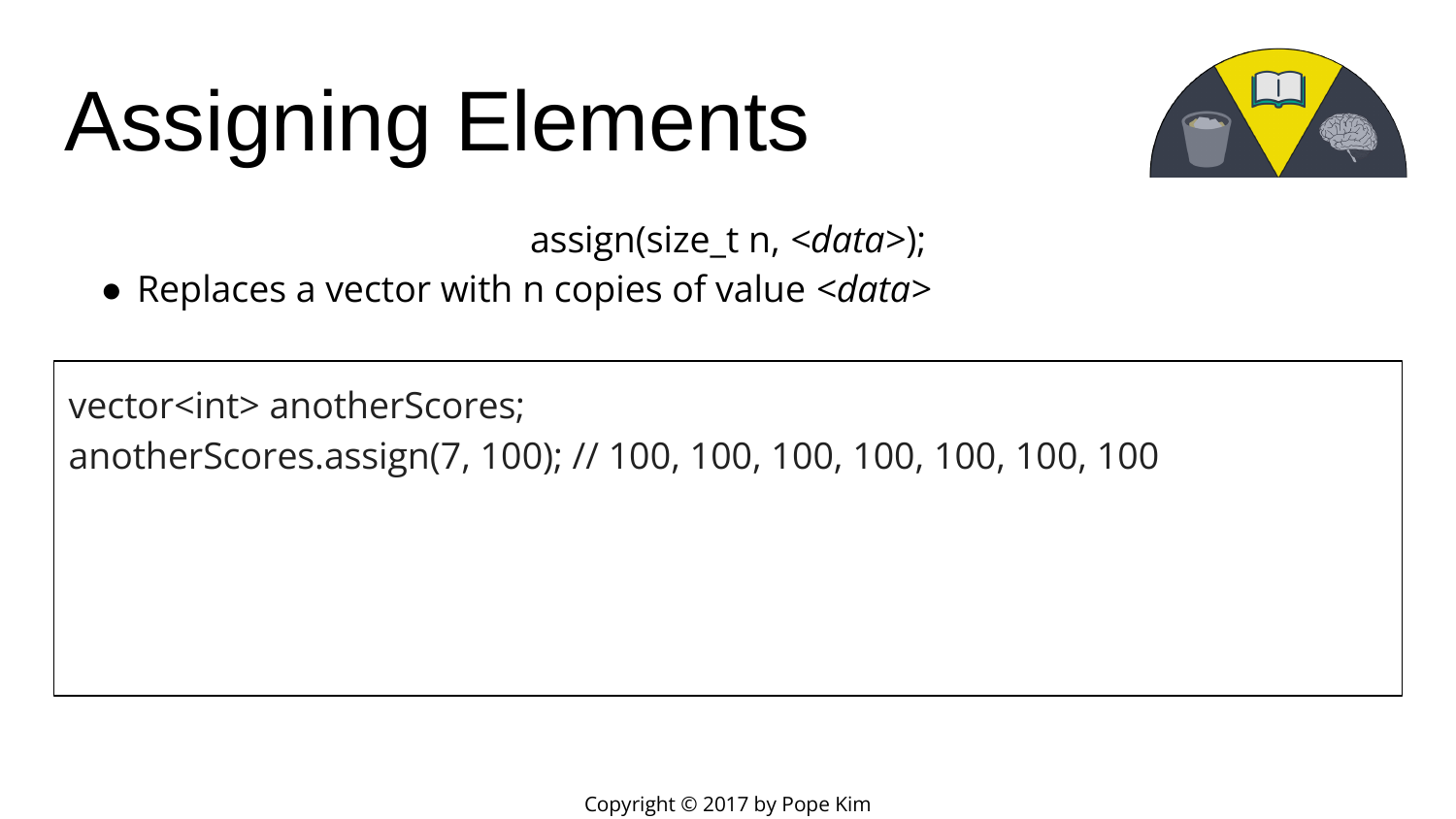

# Assigning Elements
assign(size_t n, <data>);
Replaces a vector with n copies of value <data>
vector<int> anotherScores;
anotherScores.assign(7, 100); // 100, 100, 100, 100, 100, 100, 100